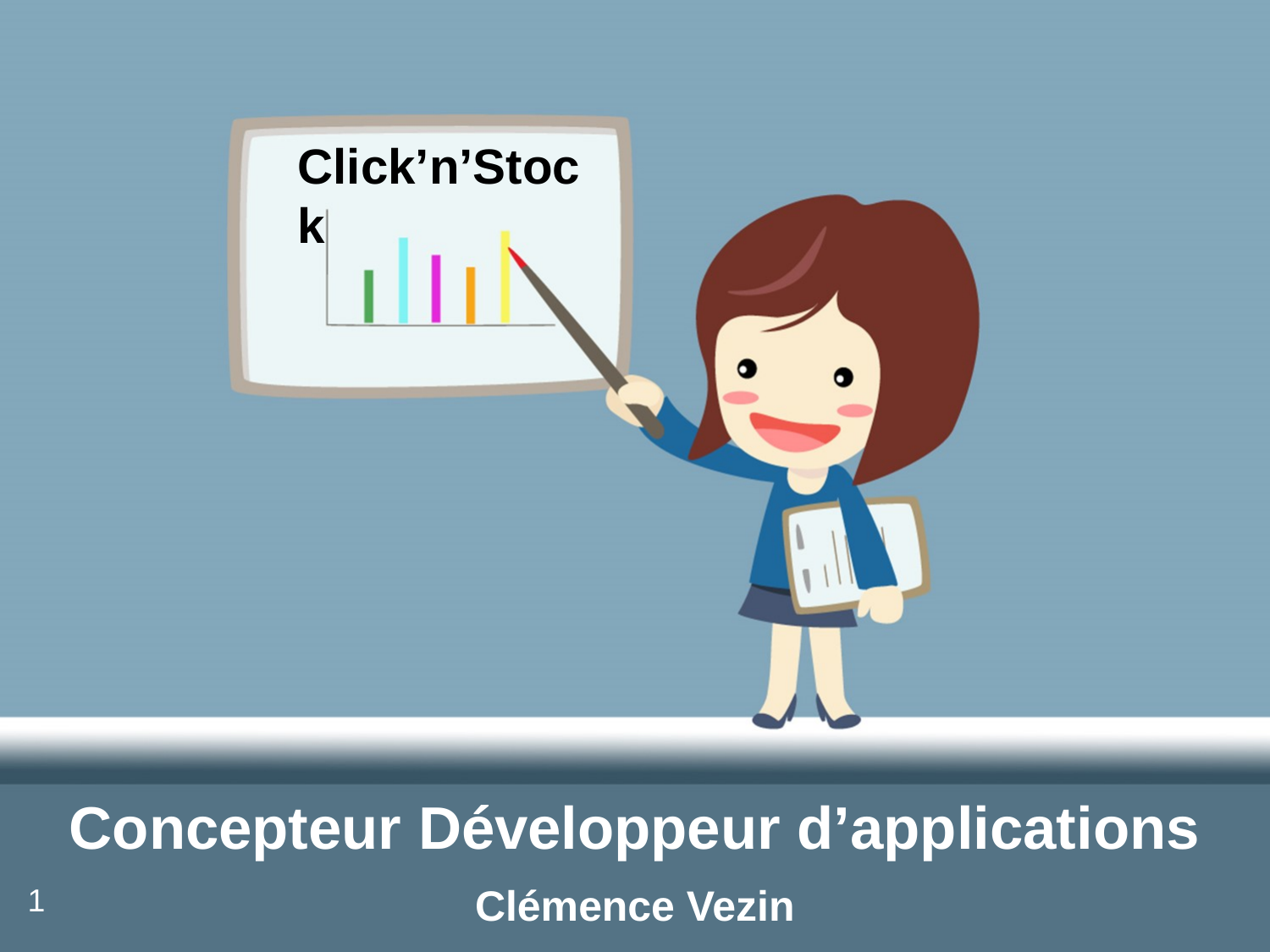

Click’n’Stock
# Concepteur Développeur d’applications
Clémence Vezin
1